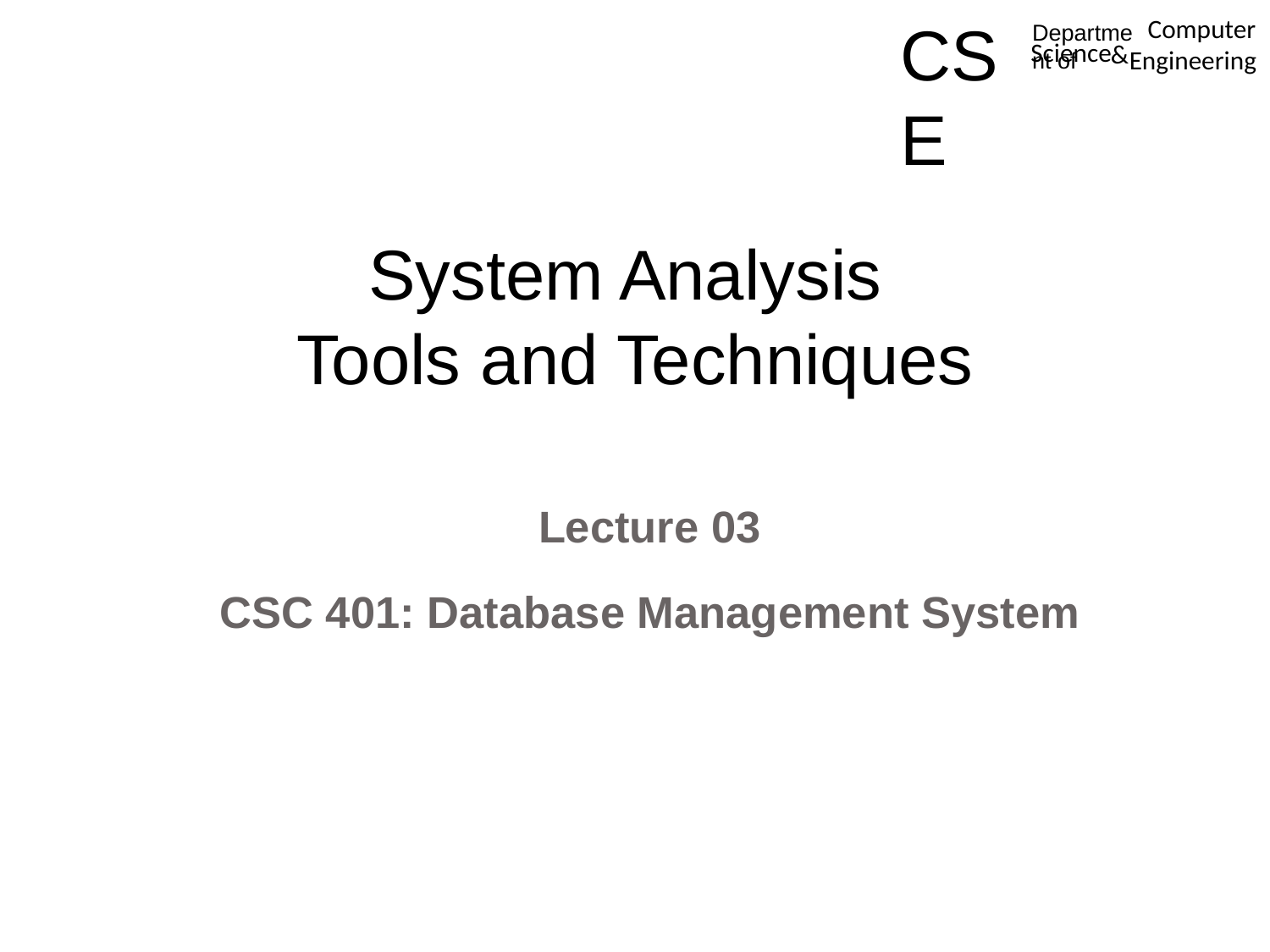

CSE
Computer
Department of
Science
&
Engineering
# System Analysis Tools and Techniques
Lecture 03
CSC 401: Database Management System